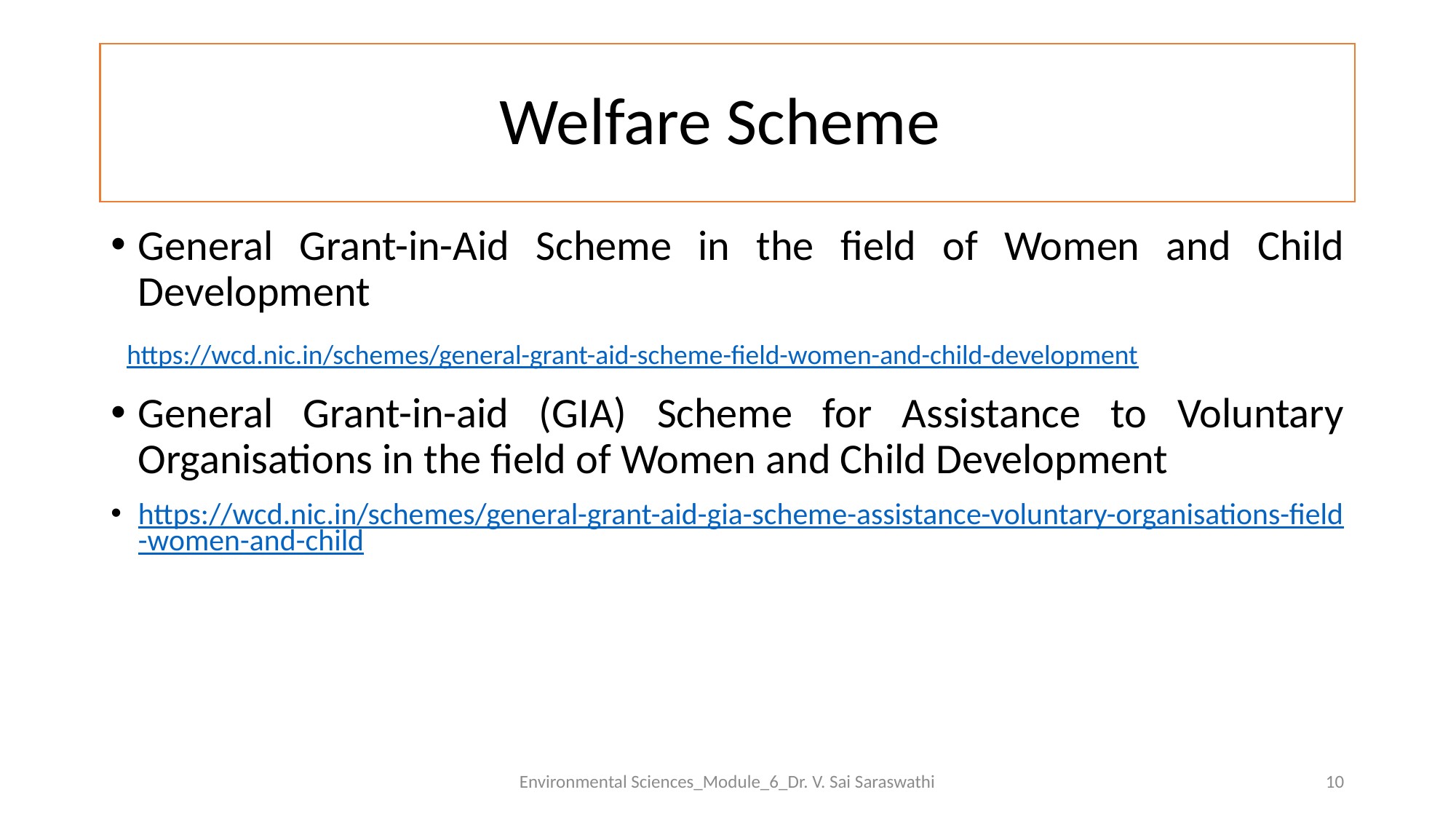

# Welfare Scheme
General Grant-in-Aid Scheme in the field of Women and Child Development

General Grant-in-aid (GIA) Scheme for Assistance to Voluntary Organisations in the field of Women and Child Development
https://wcd.nic.in/schemes/general-grant-aid-gia-scheme-assistance-voluntary-organisations-field-women-and-child

https://wcd.nic.in/schemes/general-grant-aid-scheme-field-women-and-child-development
Environmental Sciences_Module_6_Dr. V. Sai Saraswathi
10